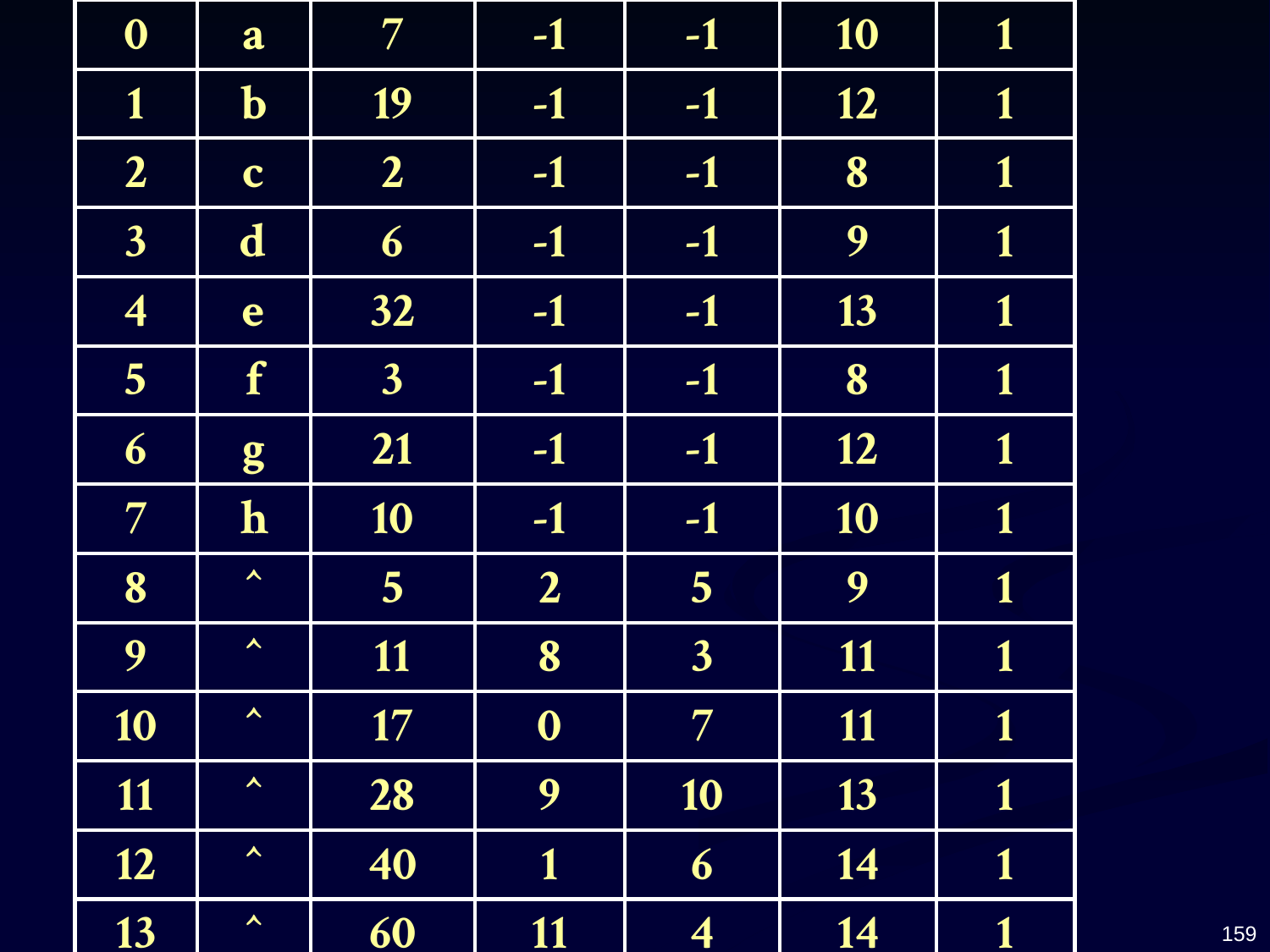

| 0 | a | 7 | -1 | -1 | 10 | 1 |
| --- | --- | --- | --- | --- | --- | --- |
| 1 | b | 19 | -1 | -1 | 12 | 1 |
| 2 | c | 2 | -1 | -1 | 8 | 1 |
| 3 | d | 6 | -1 | -1 | 9 | 1 |
| 4 | e | 32 | -1 | -1 | 13 | 1 |
| 5 | f | 3 | -1 | -1 | 8 | 1 |
| 6 | g | 21 | -1 | -1 | 12 | 1 |
| 7 | h | 10 | -1 | -1 | 10 | 1 |
| 8 | ^ | 5 | 2 | 5 | 9 | 1 |
| 9 | ^ | 11 | 8 | 3 | 11 | 1 |
| 10 | ^ | 17 | 0 | 7 | 11 | 1 |
| 11 | ^ | 28 | 9 | 10 | 13 | 1 |
| 12 | ^ | 40 | 1 | 6 | 14 | 1 |
| 13 | ^ | 60 | 11 | 4 | 14 | 1 |
| 14 | ^ | 100 | 12 | 13 | -1 | 0 |
159